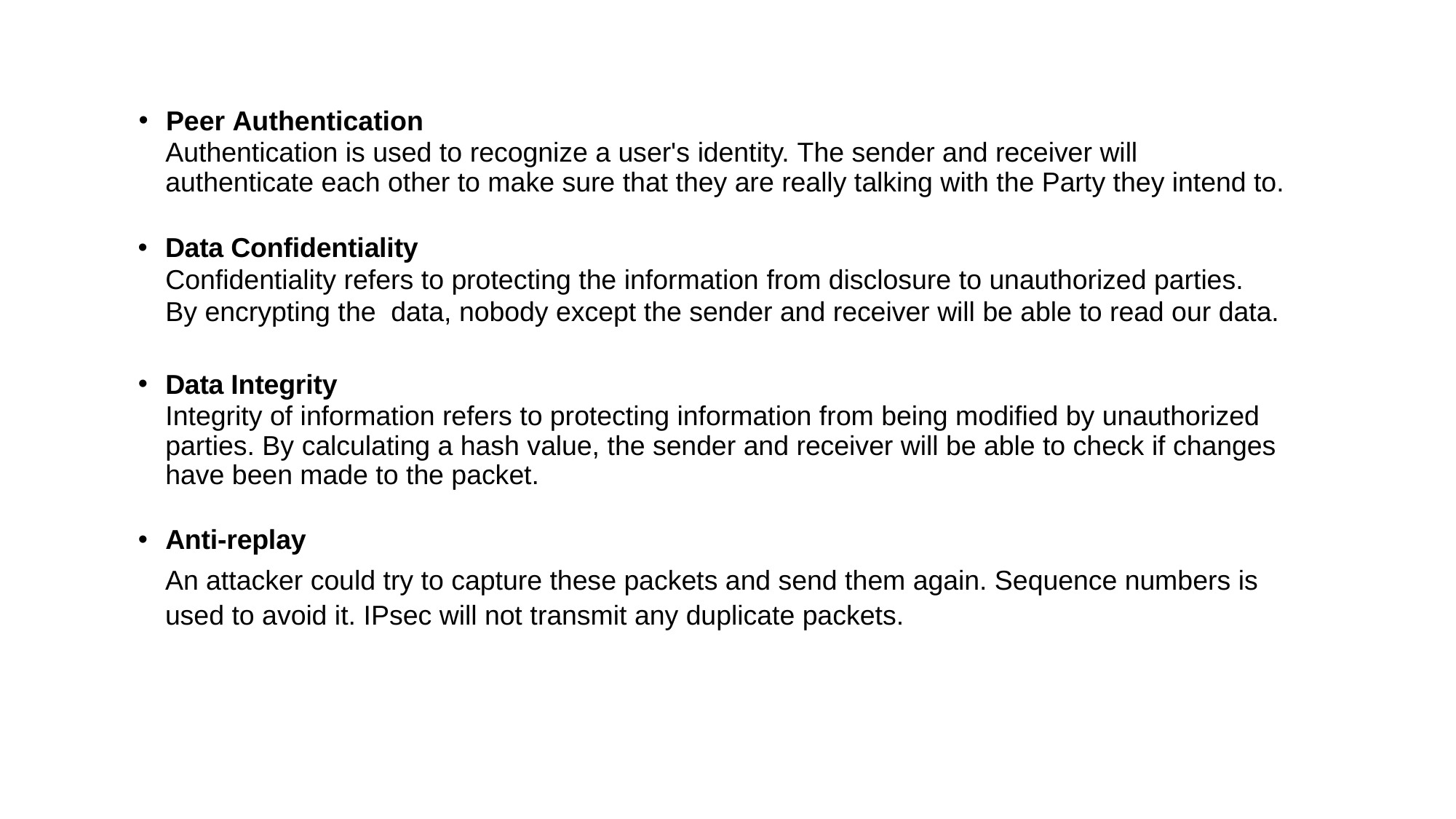

Peer Authentication
Authentication is used to recognize a user's identity. The sender and receiver will authenticate each other to make sure that they are really talking with the Party they intend to.

Data Confidentiality
Confidentiality refers to protecting the information from disclosure to unauthorized parties.
By encrypting the  data, nobody except the sender and receiver will be able to read our data.

Data Integrity
Integrity of information refers to protecting information from being modified by unauthorized parties. By calculating a hash value, the sender and receiver will be able to check if changes have been made to the packet.

Anti-replay
An attacker could try to capture these packets and send them again. Sequence numbers is used to avoid it. IPsec will not transmit any duplicate packets.